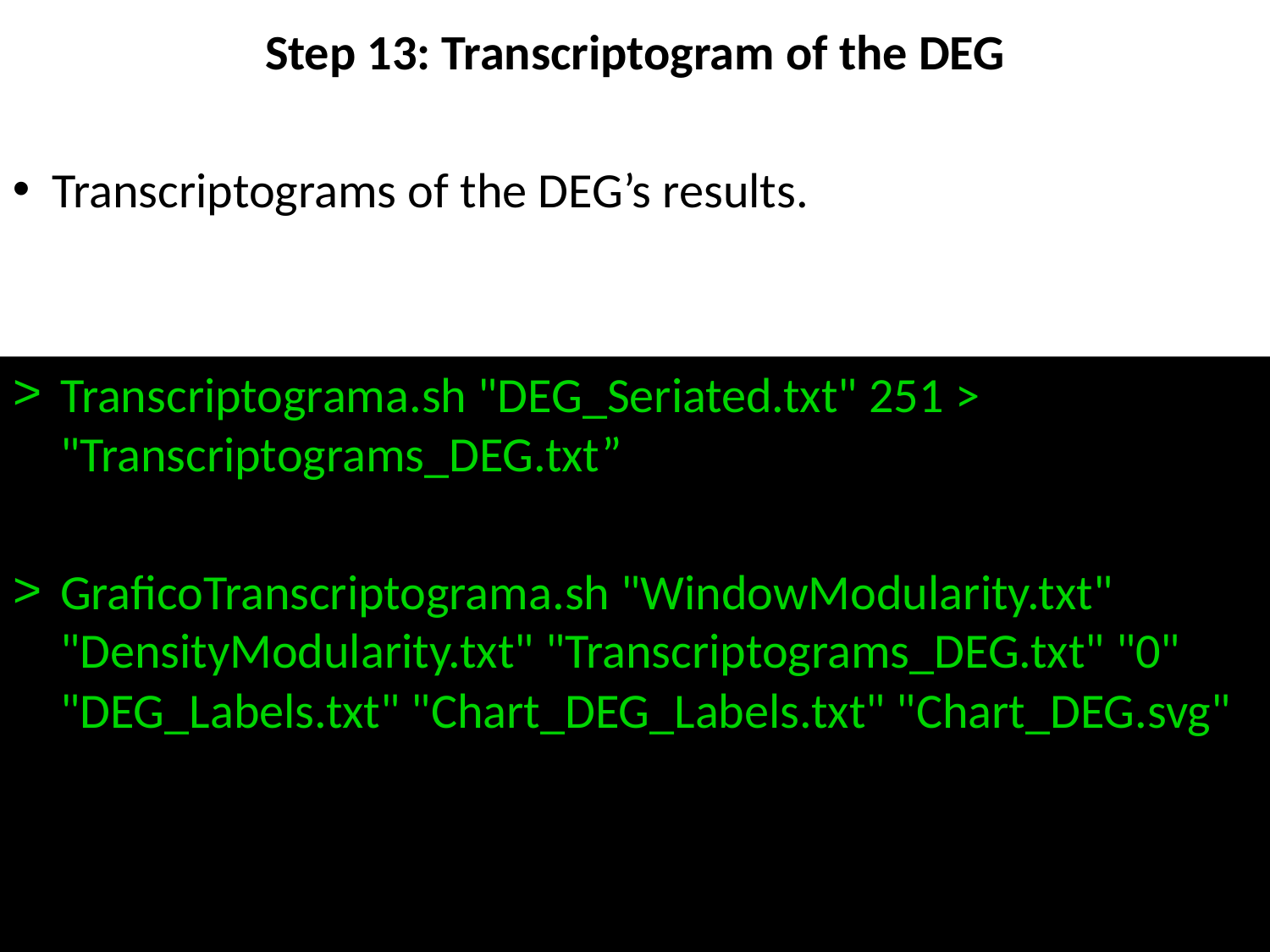

# Step 13: Transcriptogram of the DEG
Transcriptograms of the DEG’s results.
Transcriptograma.sh "DEG_Seriated.txt" 251 > "Transcriptograms_DEG.txt”

GraficoTranscriptograma.sh "WindowModularity.txt" "DensityModularity.txt" "Transcriptograms_DEG.txt" "0" "DEG_Labels.txt" "Chart_DEG_Labels.txt" "Chart_DEG.svg"